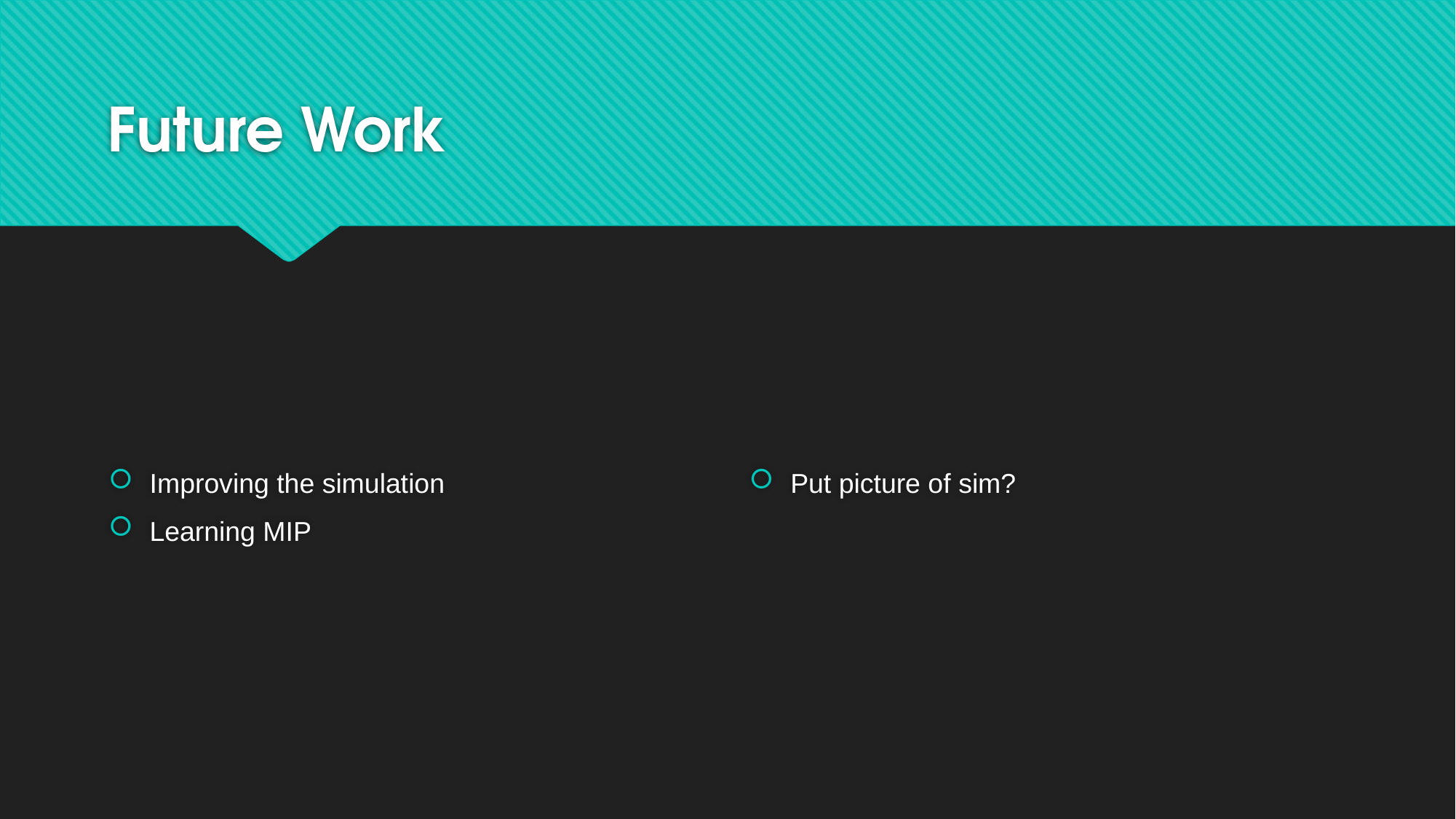

# Future Work

Improving the simulation
Learning MIP
Put picture of sim?